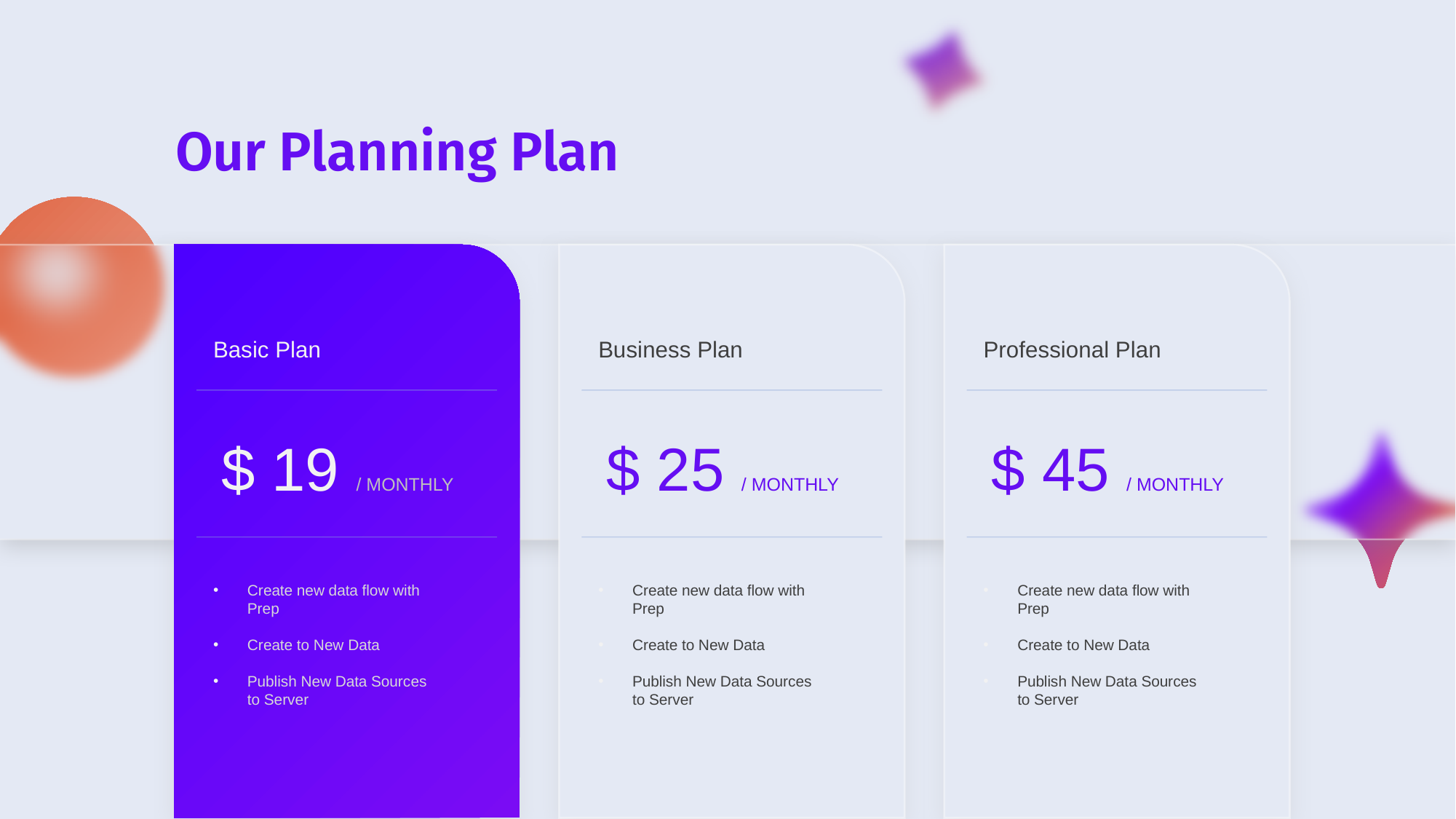

Our Planning Plan
Basic Plan
Business Plan
Professional Plan
$ 19 / MONTHLY
$ 25 / MONTHLY
$ 45 / MONTHLY
Create new data flow with Prep
Create to New Data
Publish New Data Sources to Server
Create new data flow with Prep
Create to New Data
Publish New Data Sources to Server
Create new data flow with Prep
Create to New Data
Publish New Data Sources to Server